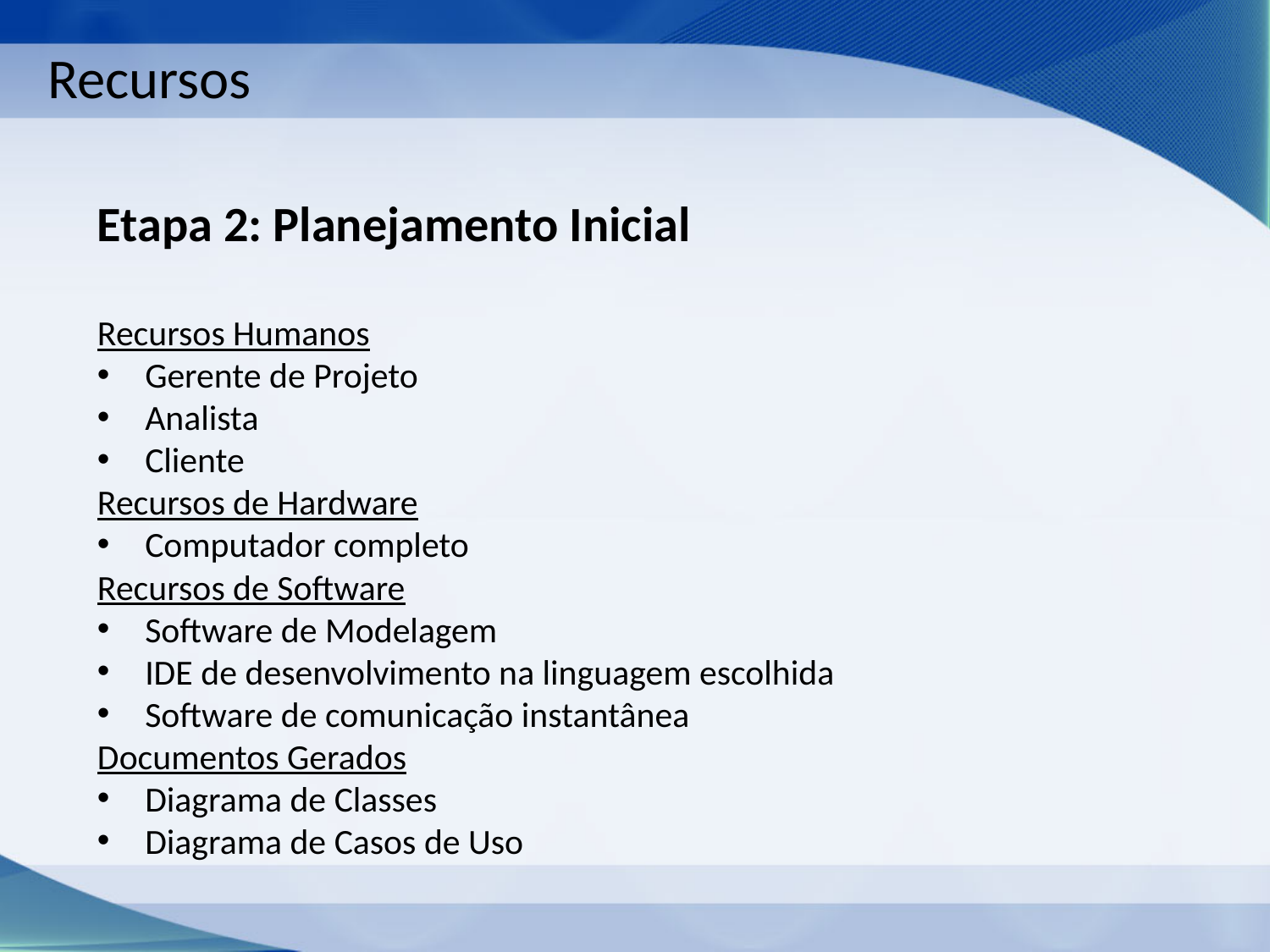

Recursos
Etapa 2: Planejamento Inicial

Recursos Humanos
Gerente de Projeto
Analista
Cliente
Recursos de Hardware
Computador completo
Recursos de Software
Software de Modelagem
IDE de desenvolvimento na linguagem escolhida
Software de comunicação instantânea
Documentos Gerados
Diagrama de Classes
Diagrama de Casos de Uso